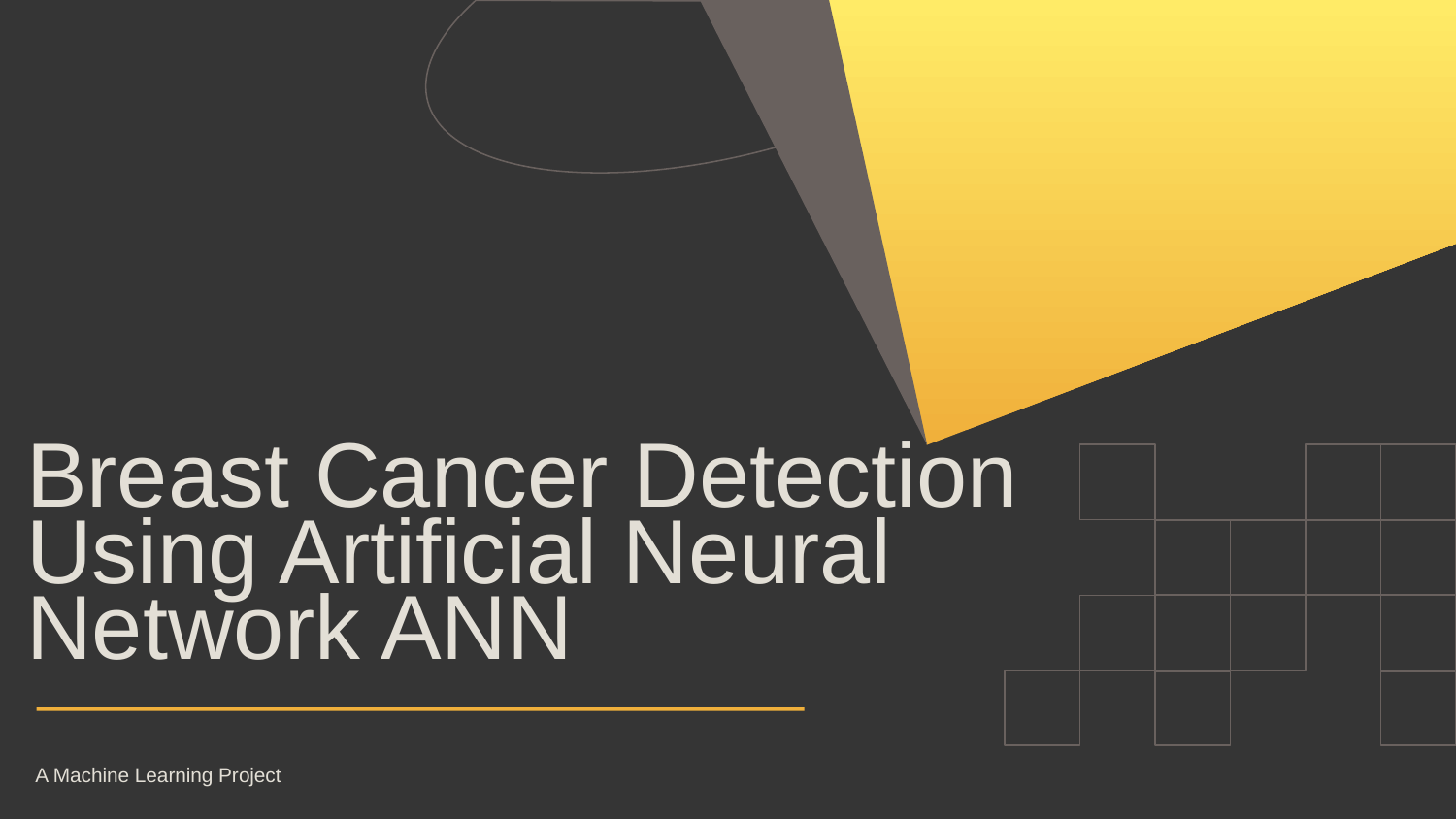

# Breast Cancer Detection Using Artificial Neural Network ANN
A Machine Learning Project